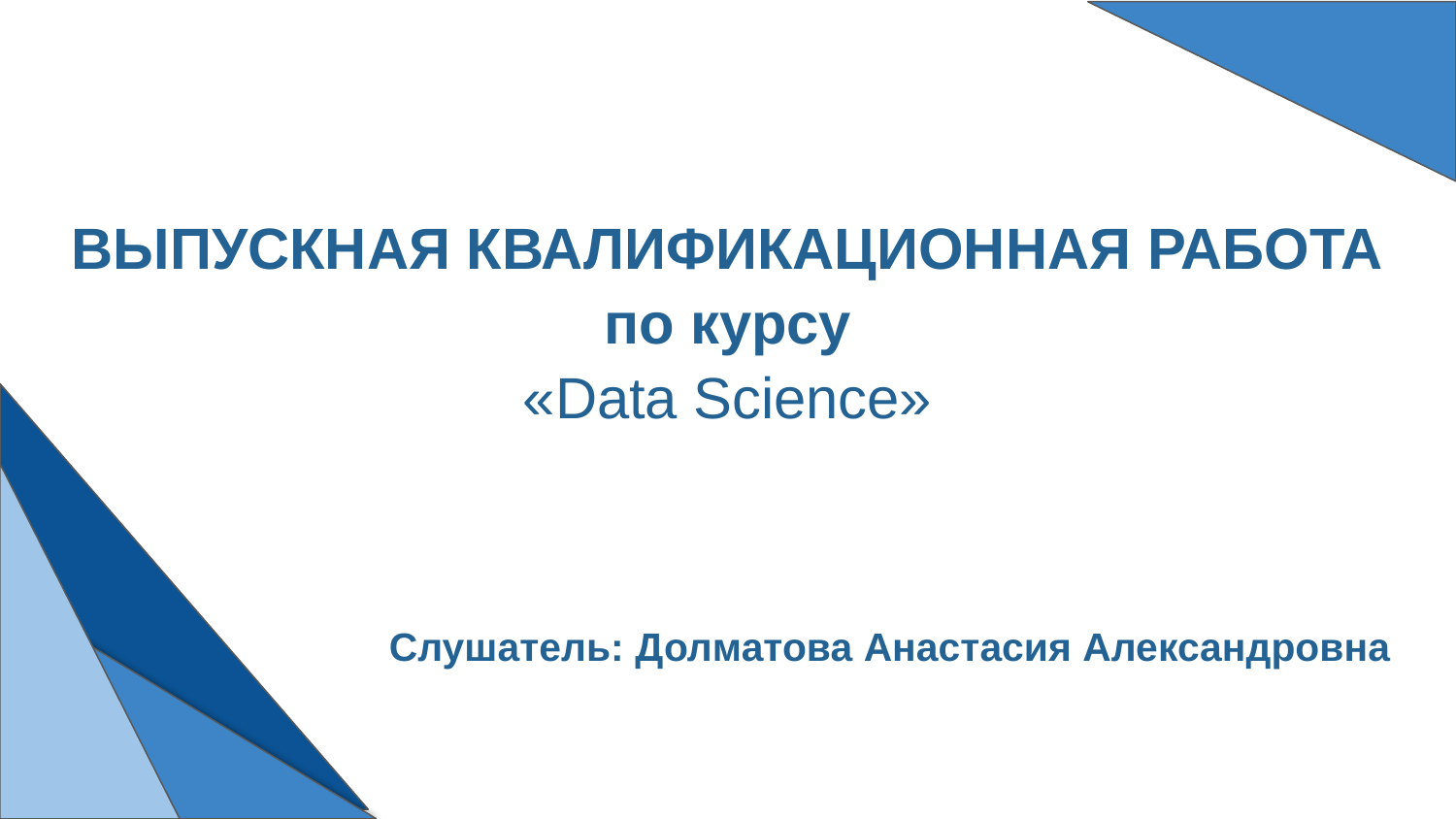

# ВЫПУСКНАЯ КВАЛИФИКАЦИОННАЯ РАБОТА
по курсу
«Data Science»

Слушатель: Долматова Анастасия Александровна